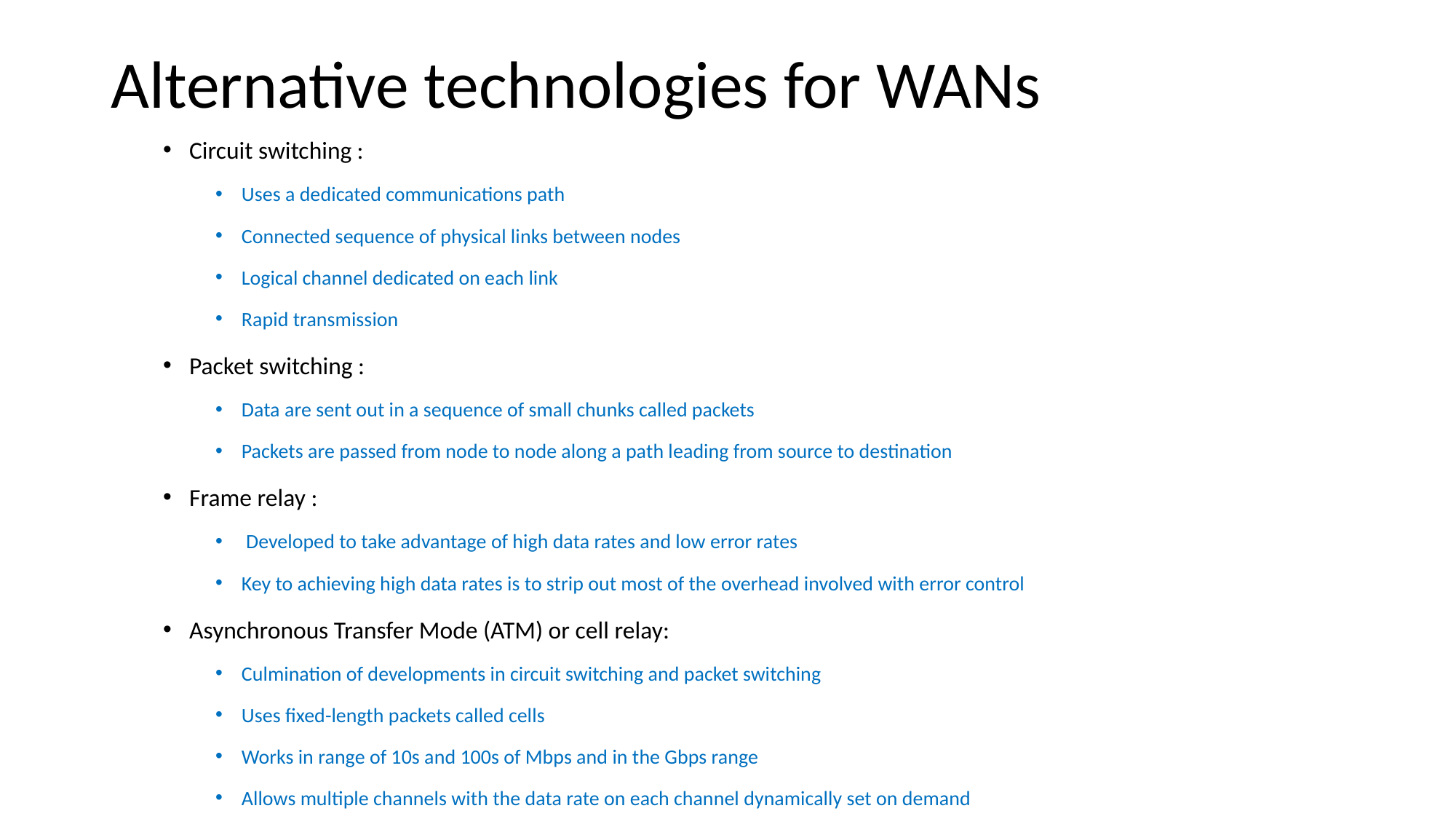

# Alternative technologies for WANs
Circuit switching :
Uses a dedicated communications path
Connected sequence of physical links between nodes
Logical channel dedicated on each link
Rapid transmission
Packet switching :
Data are sent out in a sequence of small chunks called packets
Packets are passed from node to node along a path leading from source to destination
Frame relay :
 Developed to take advantage of high data rates and low error rates
Key to achieving high data rates is to strip out most of the overhead involved with error control
Asynchronous Transfer Mode (ATM) or cell relay:
Culmination of developments in circuit switching and packet switching
Uses fixed-length packets called cells
Works in range of 10s and 100s of Mbps and in the Gbps range
Allows multiple channels with the data rate on each channel dynamically set on demand